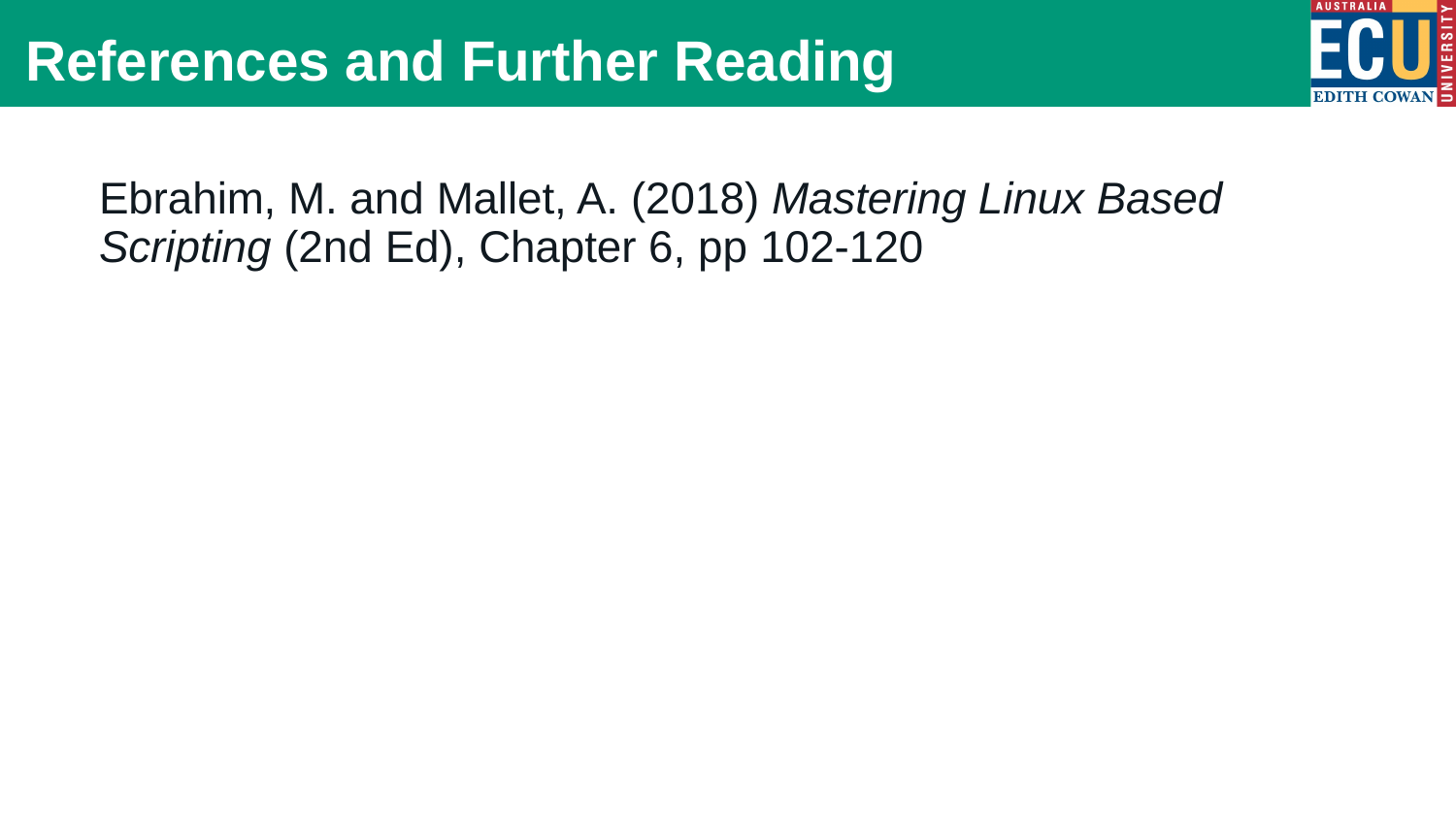

# References and Further Reading
Ebrahim, M. and Mallet, A. (2018) Mastering Linux Based  Scripting (2nd Ed), Chapter 6, pp 102-120